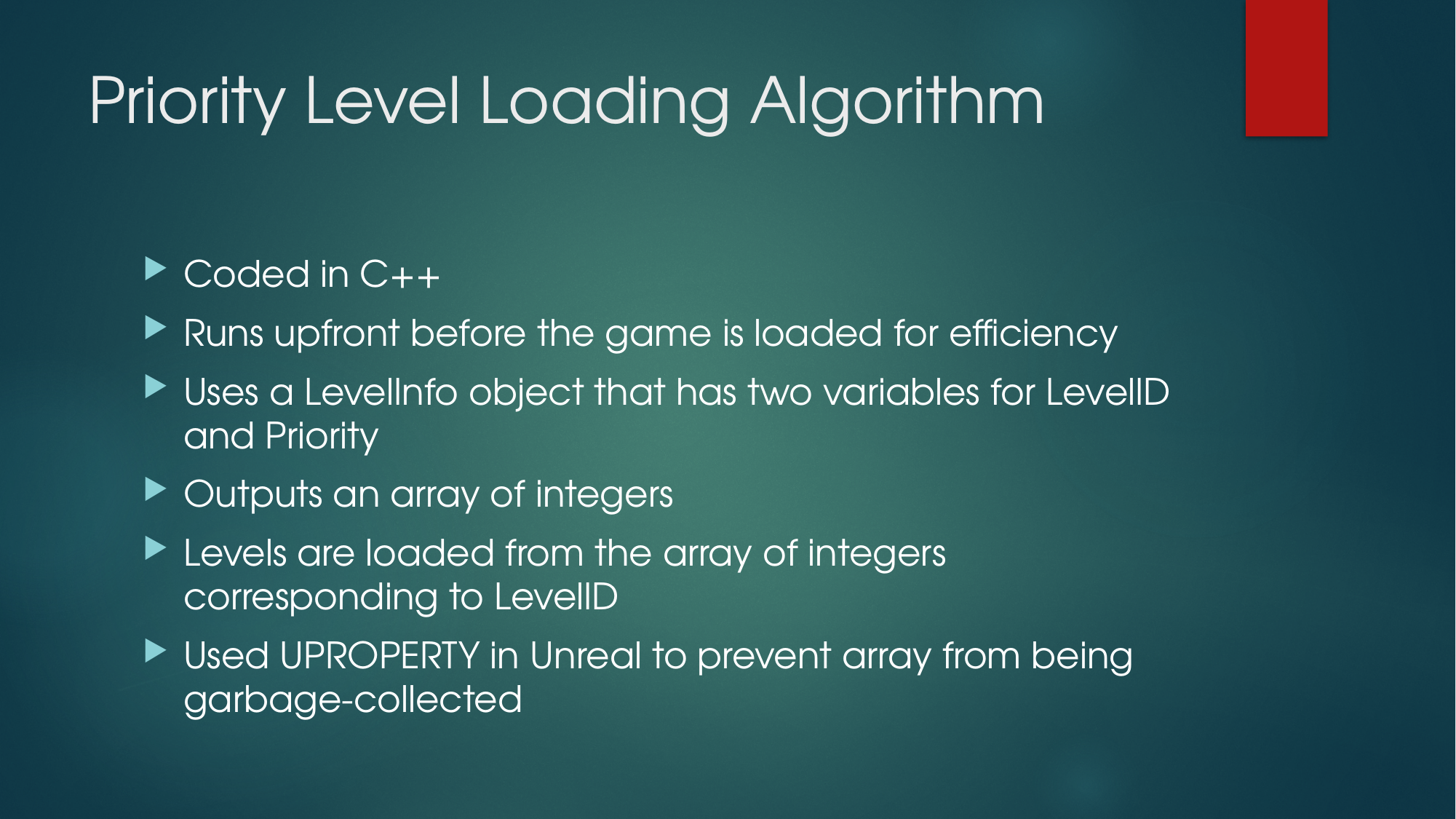

# Priority Level Loading Algorithm
Coded in C++
Runs upfront before the game is loaded for efficiency
Uses a LevelInfo object that has two variables for LevelID and Priority
Outputs an array of integers
Levels are loaded from the array of integers corresponding to LevelID
Used UPROPERTY in Unreal to prevent array from being garbage-collected